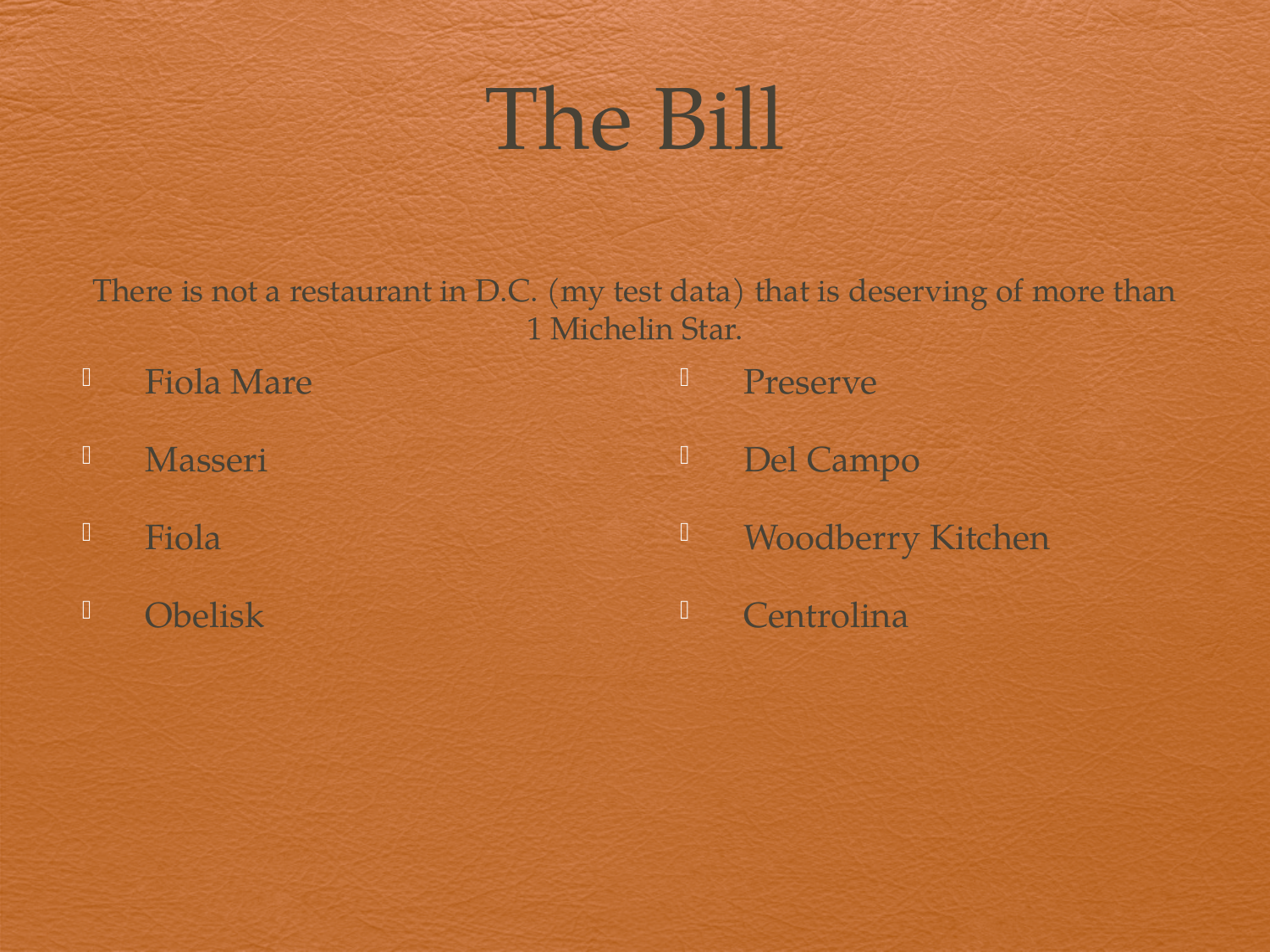

# The Bill
There is not a restaurant in D.C. (my test data) that is deserving of more than 1 Michelin Star.
Fiola Mare
Masseri
Fiola
Obelisk
Preserve
Del Campo
Woodberry Kitchen
Centrolina